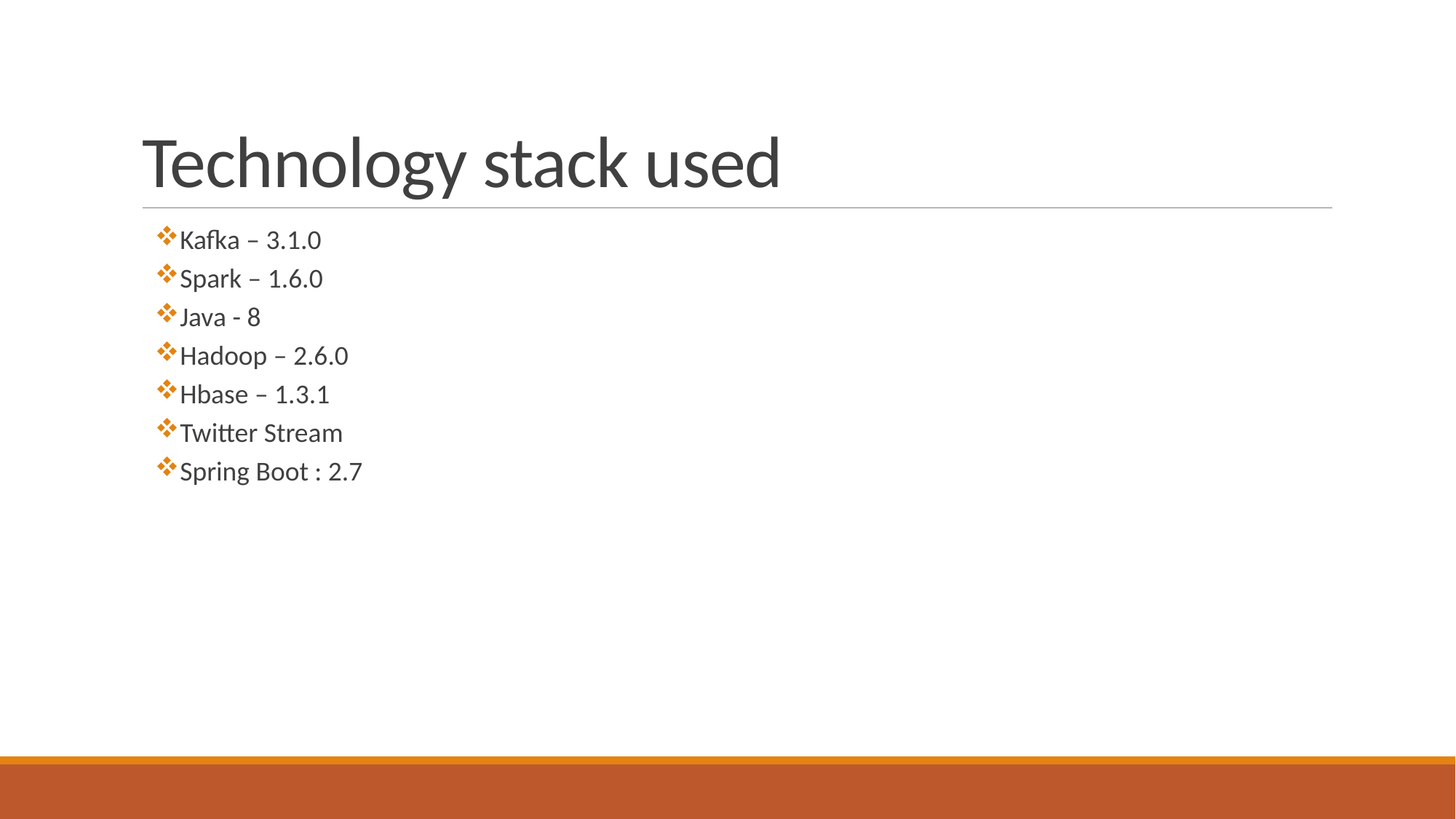

# Technology stack used
Kafka – 3.1.0
Spark – 1.6.0
Java - 8
Hadoop – 2.6.0
Hbase – 1.3.1
Twitter Stream
Spring Boot : 2.7